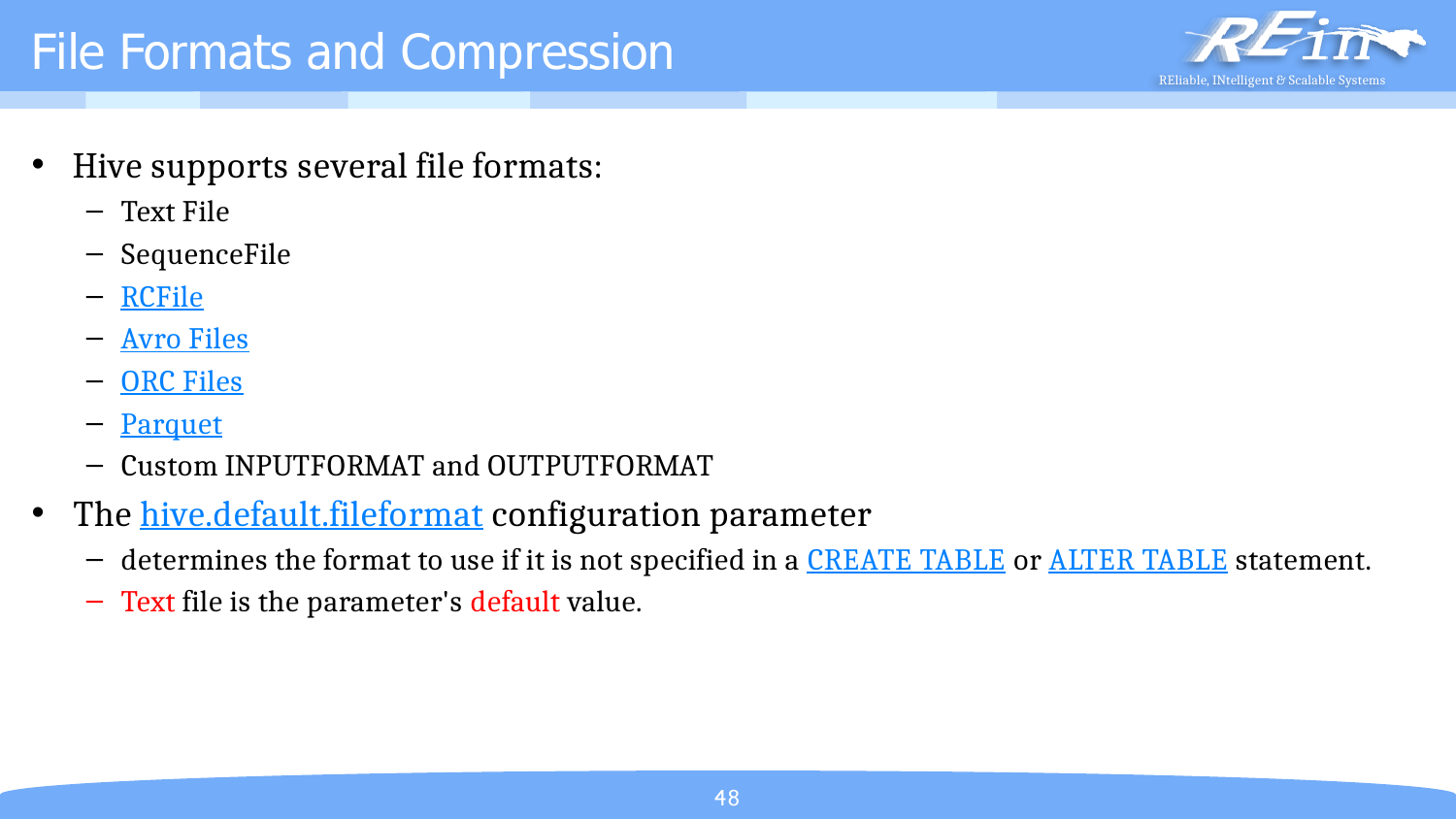

# File Formats and Compression
Hive supports several file formats:
Text File
SequenceFile
RCFile
Avro Files
ORC Files
Parquet
Custom INPUTFORMAT and OUTPUTFORMAT
The hive.default.fileformat configuration parameter
determines the format to use if it is not specified in a CREATE TABLE or ALTER TABLE statement.
Text file is the parameter's default value.

48